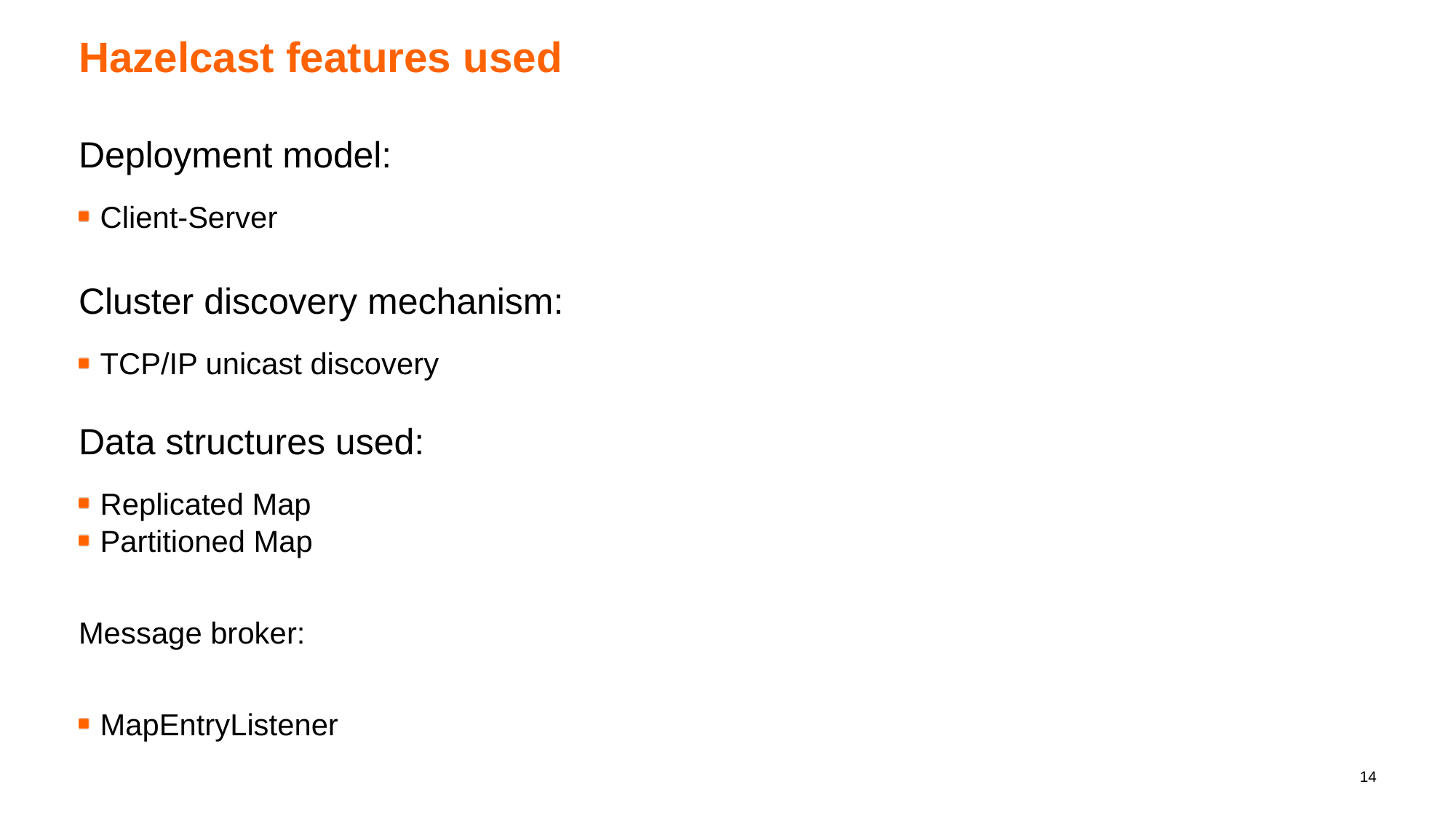

# Hazelcast features used
Deployment model:

Client-Server

Cluster discovery mechanism:

TCP/IP unicast discovery

Data structures used:

Replicated Map
Partitioned Map

Message broker:

MapEntryListener

14